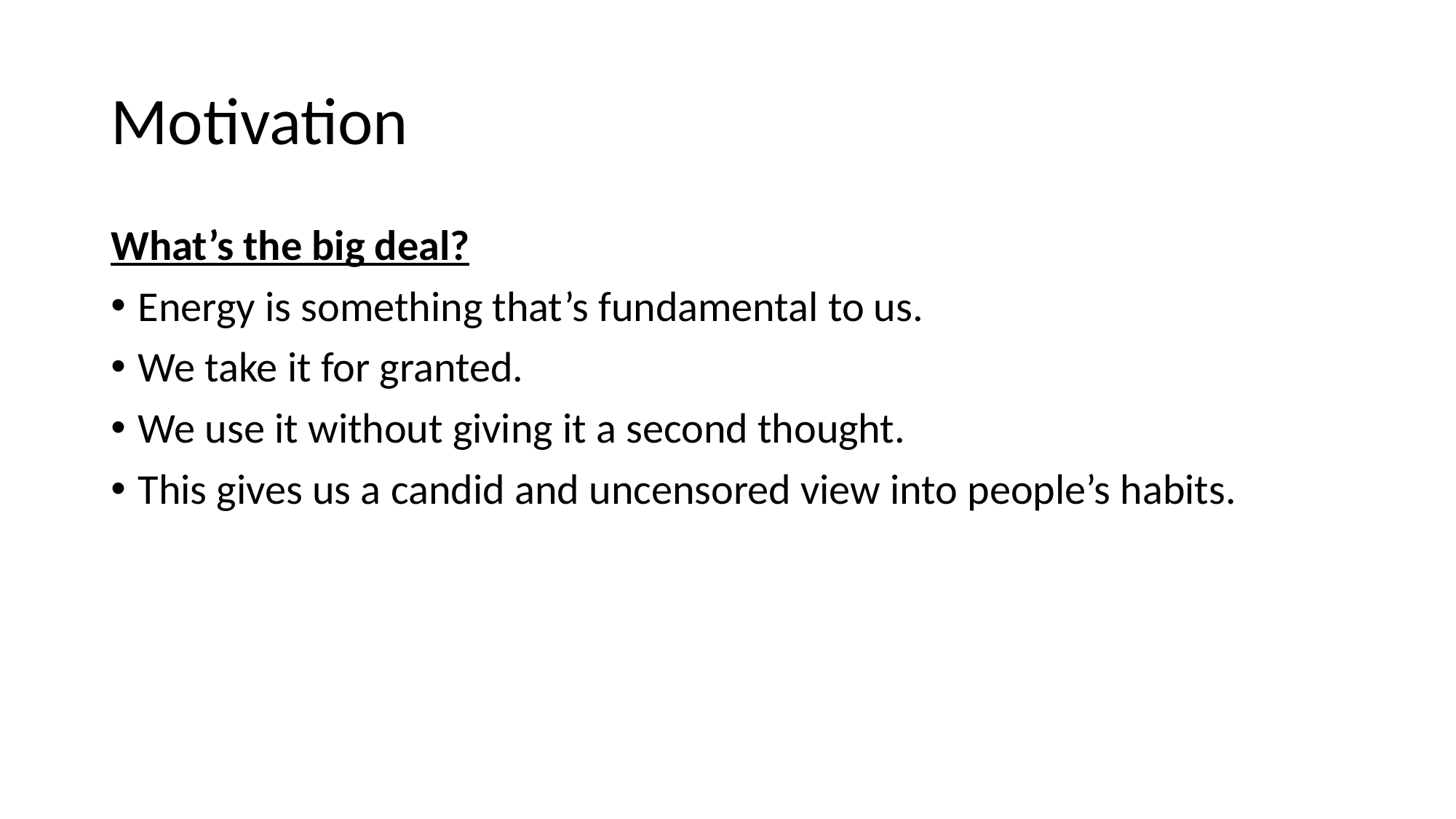

# Motivation
What’s the big deal?
Energy is something that’s fundamental to us.
We take it for granted.
We use it without giving it a second thought.
This gives us a candid and uncensored view into people’s habits.